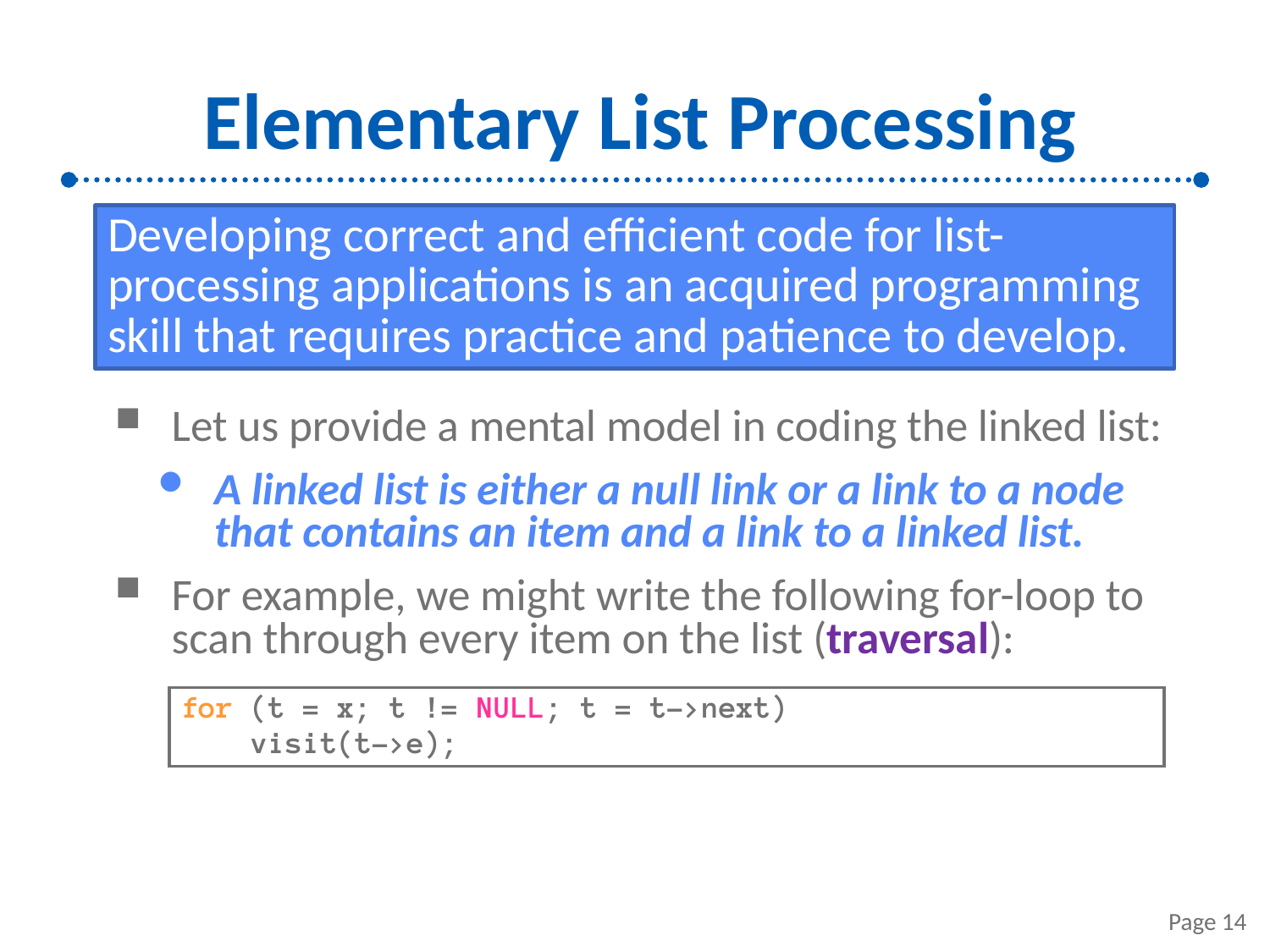

# Elementary List Processing
Developing correct and efficient code for list-processing applications is an acquired programming skill that requires practice and patience to develop.
Let us provide a mental model in coding the linked list:
A linked list is either a null link or a link to a node that contains an item and a link to a linked list.
For example, we might write the following for-loop to scan through every item on the list (traversal):
for (t = x; t != NULL; t = t->next)
    visit(t->e);
Page 14